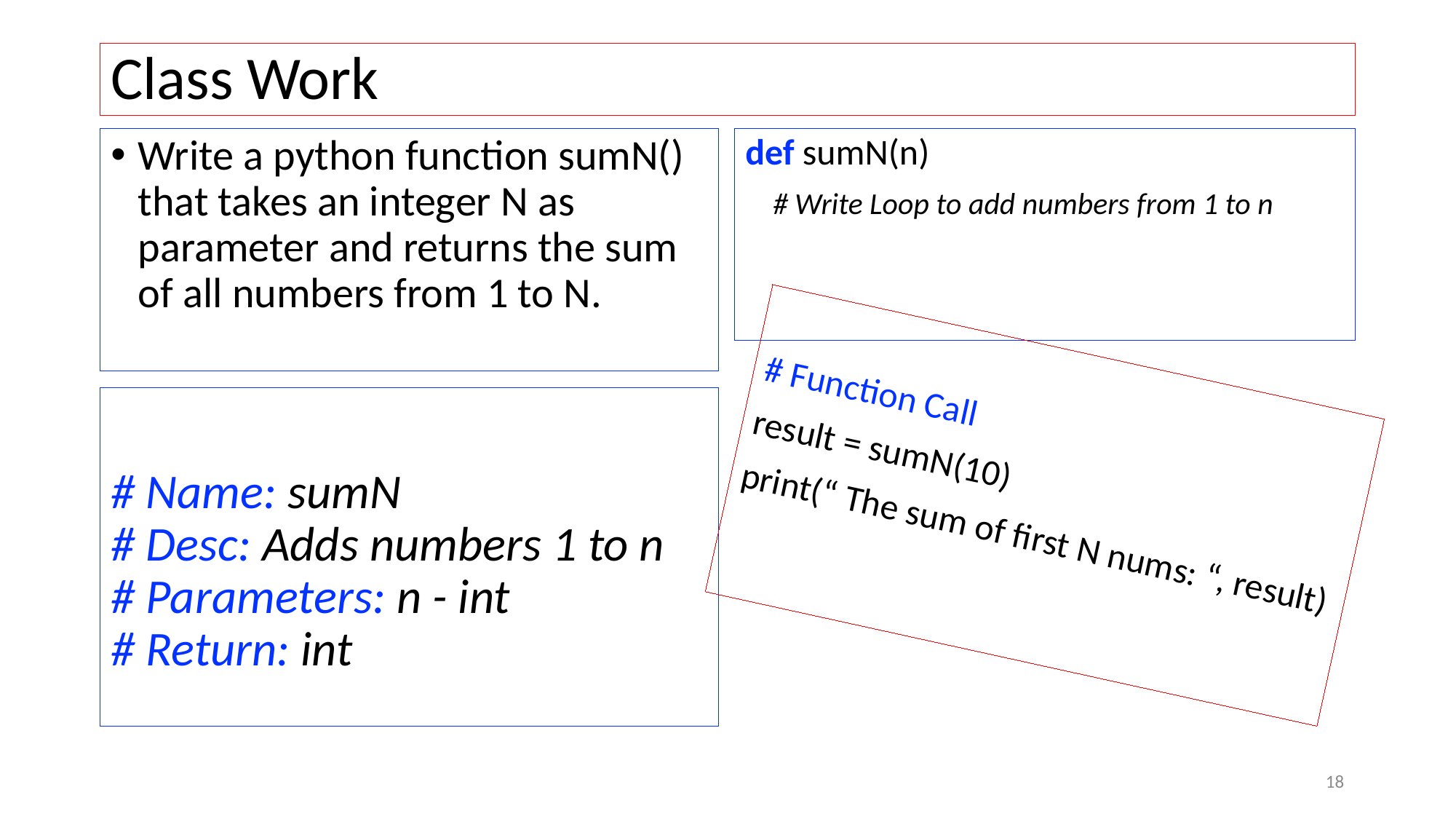

# Class Work
Write a python function sumN() that takes an integer N as parameter and returns the sum of all numbers from 1 to N.
def sumN(n)
    # Write Loop to add numbers from 1 to n

# Function Call
result = sumN(10)
print(“ The sum of first N nums: “, result)

# Name: sumN # Desc: Adds numbers 1 to n # Parameters: n - int # Return: int
18